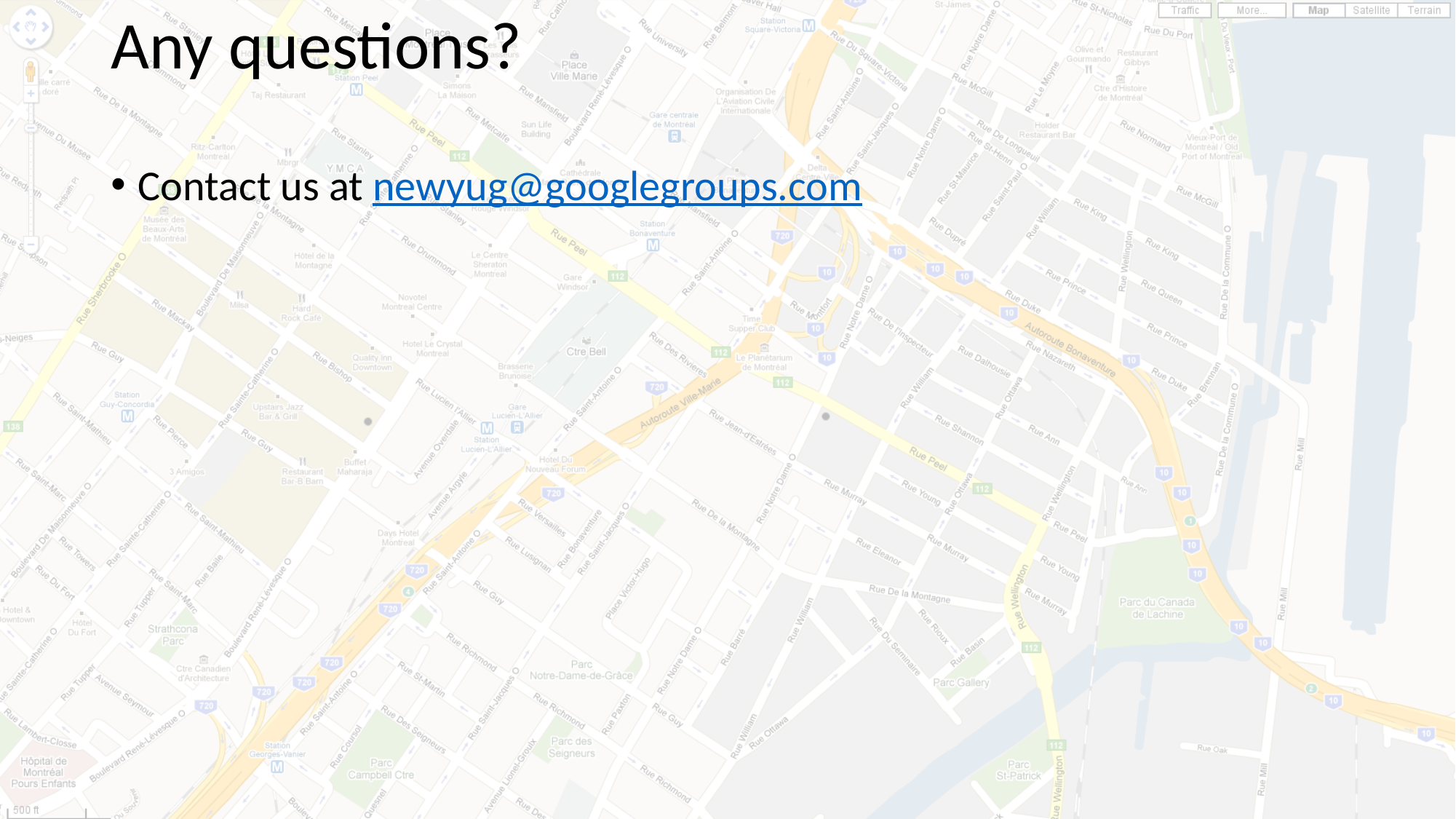

# Any questions?
Contact us at newyug@googlegroups.com